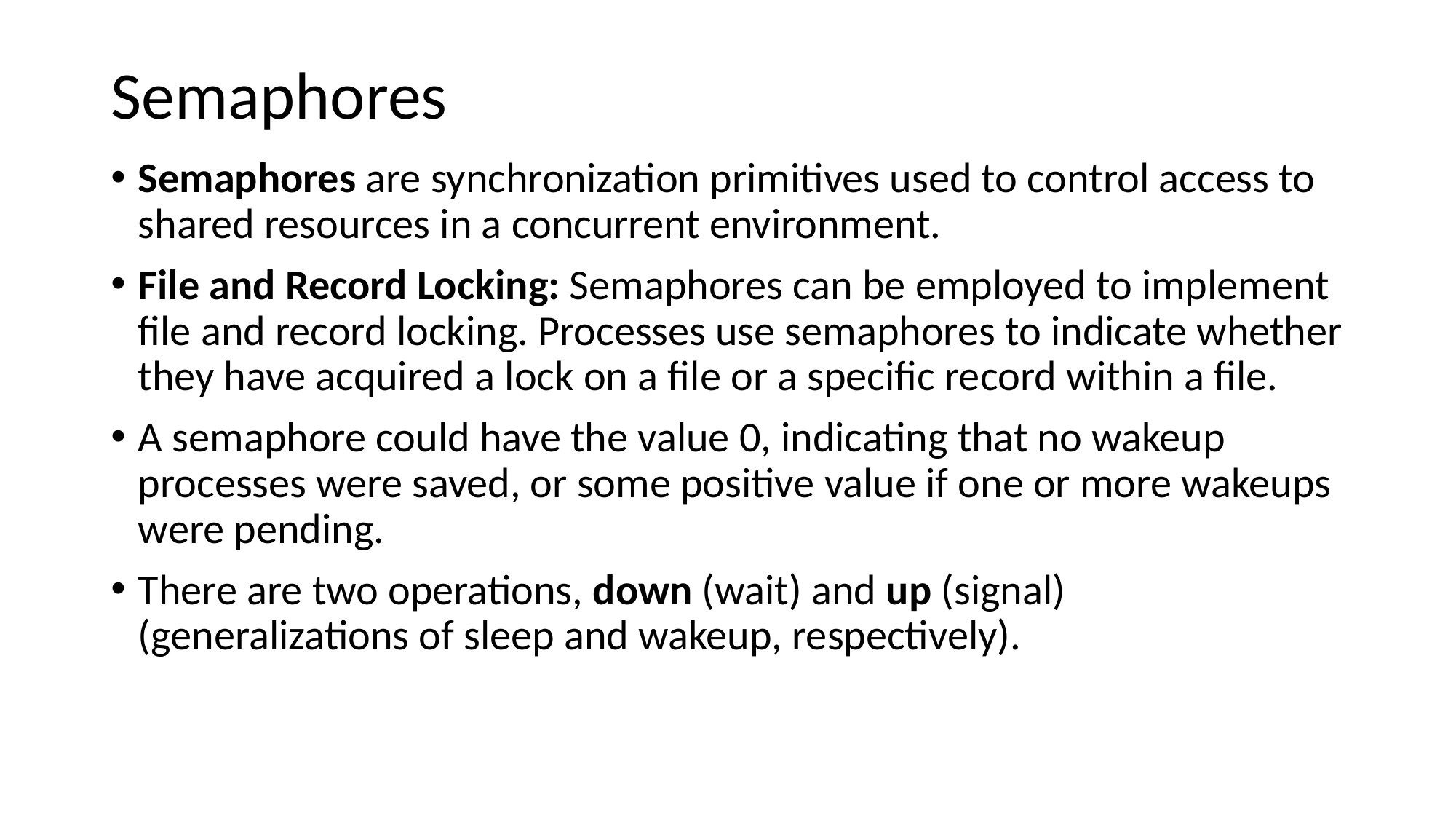

# Semaphores
Semaphores are synchronization primitives used to control access to shared resources in a concurrent environment.
File and Record Locking: Semaphores can be employed to implement file and record locking. Processes use semaphores to indicate whether they have acquired a lock on a file or a specific record within a file.
A semaphore could have the value 0, indicating that no wakeup processes were saved, or some positive value if one or more wakeups were pending.
There are two operations, down (wait) and up (signal) (generalizations of sleep and wakeup, respectively).